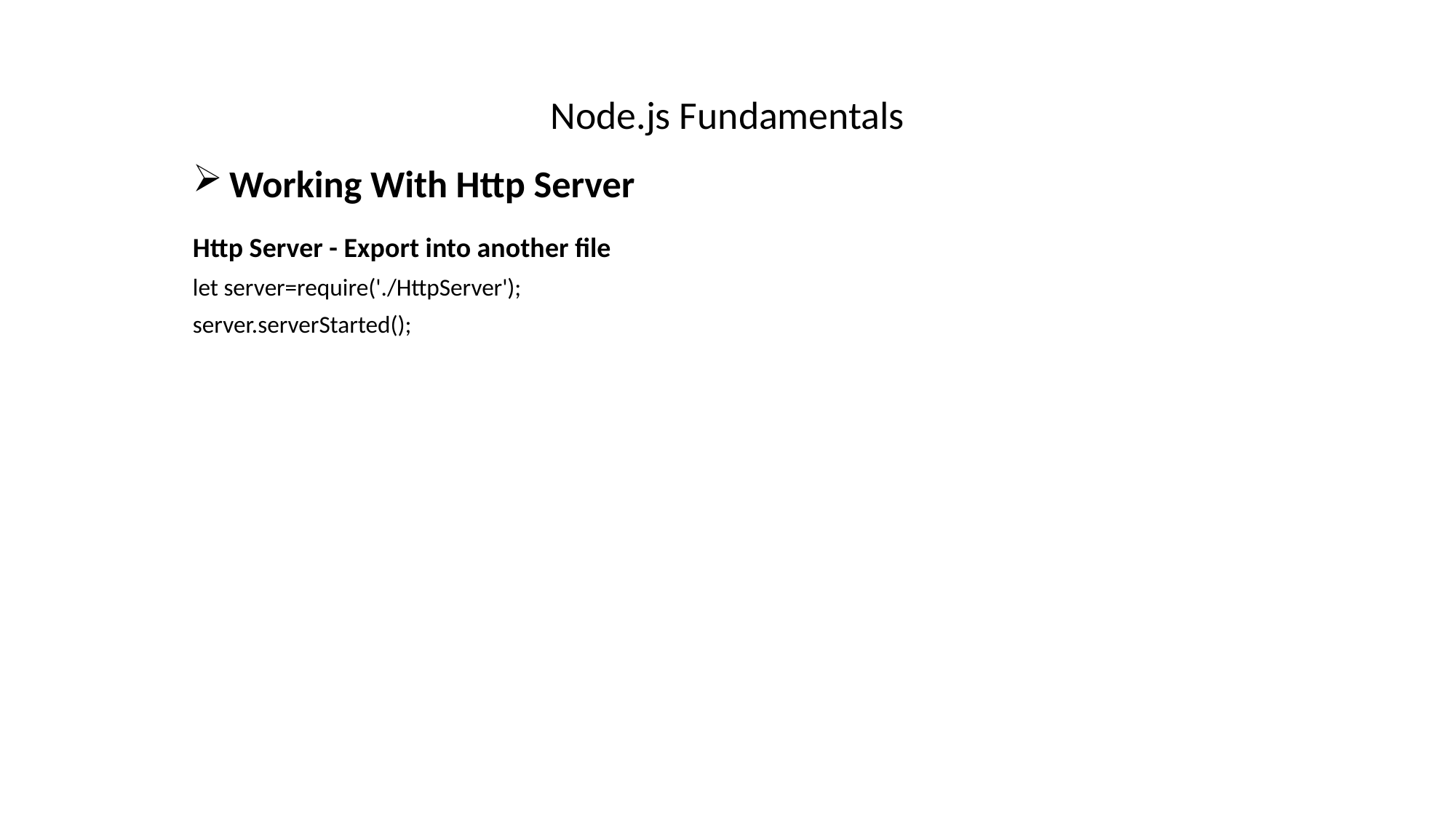

# Node.js Fundamentals
Working With Http Server
Http Server - Export into another file
let server=require('./HttpServer');
server.serverStarted();